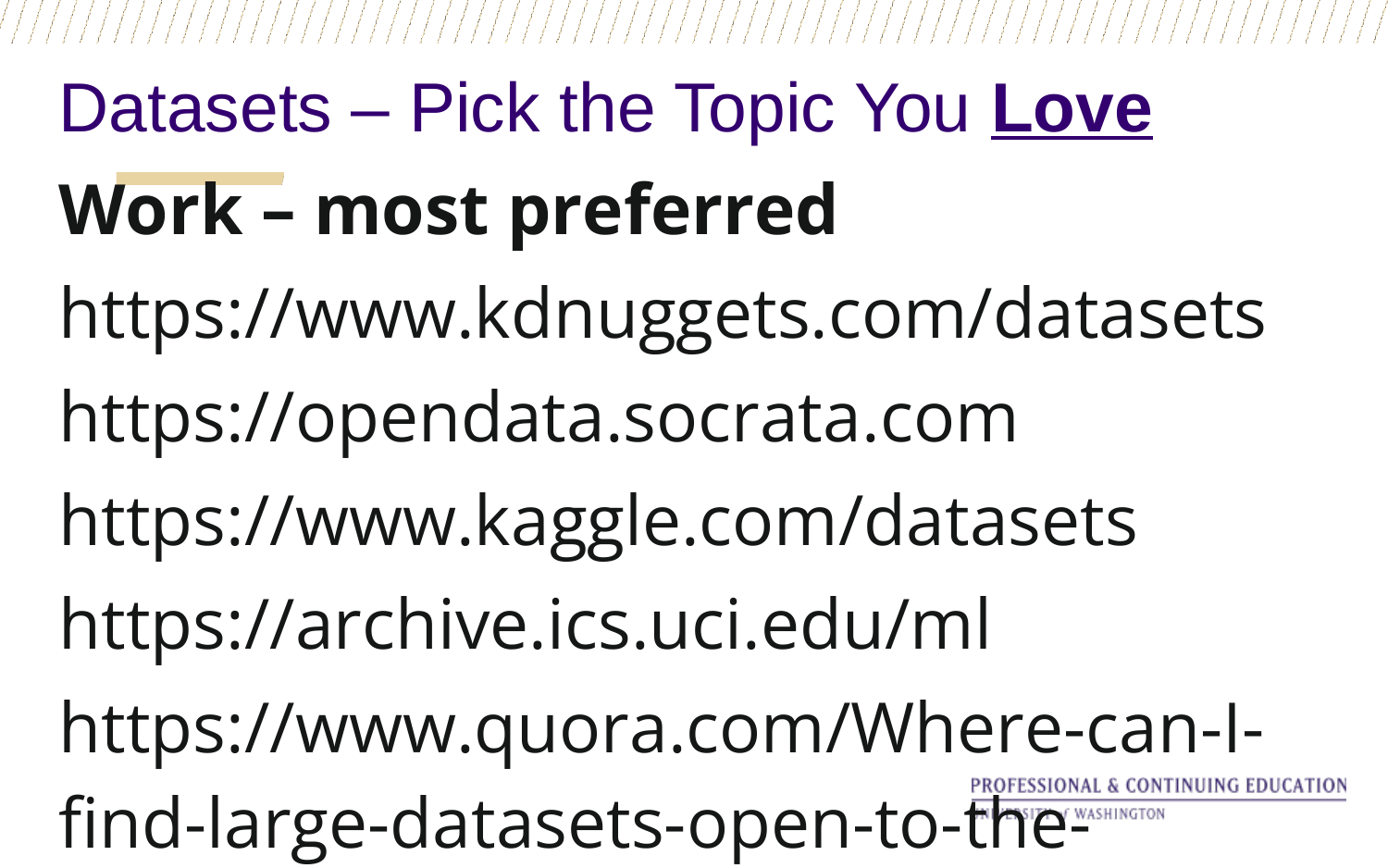

Datasets – Pick the Topic You Love
Work – most preferred
https://www.kdnuggets.com/datasets
https://opendata.socrata.com
https://www.kaggle.com/datasets
https://archive.ics.uci.edu/ml
https://www.quora.com/Where-can-I-find-large-datasets-open-to-the-public